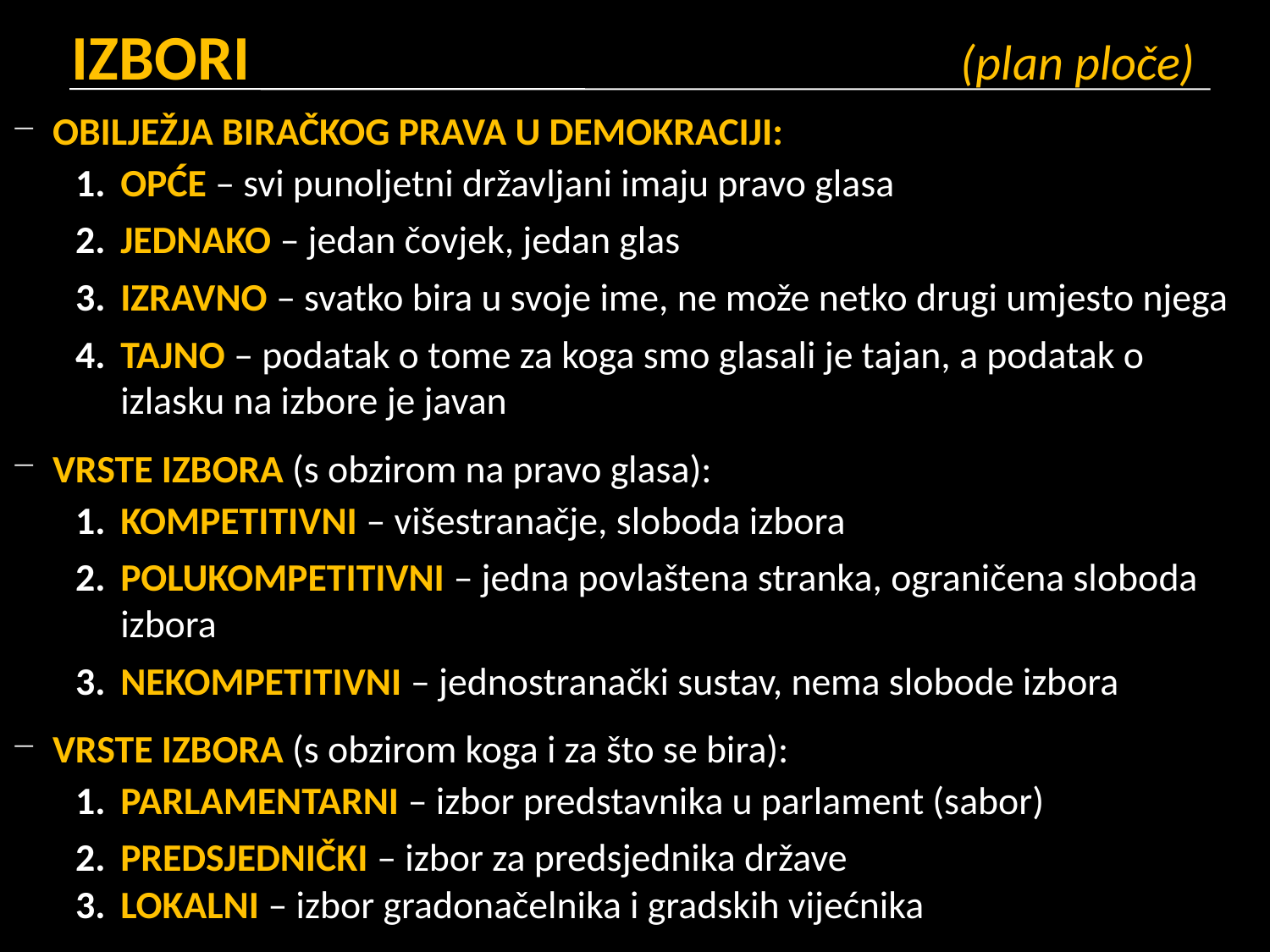

# IZBORI						(plan ploče)
OBILJEŽJA BIRAČKOG PRAVA U DEMOKRACIJI:
OPĆE – svi punoljetni državljani imaju pravo glasa
JEDNAKO – jedan čovjek, jedan glas
IZRAVNO – svatko bira u svoje ime, ne može netko drugi umjesto njega
TAJNO – podatak o tome za koga smo glasali je tajan, a podatak o izlasku na izbore je javan
VRSTE IZBORA (s obzirom na pravo glasa):
KOMPETITIVNI – višestranačje, sloboda izbora
POLUKOMPETITIVNI – jedna povlaštena stranka, ograničena sloboda izbora
NEKOMPETITIVNI – jednostranački sustav, nema slobode izbora
VRSTE IZBORA (s obzirom koga i za što se bira):
PARLAMENTARNI – izbor predstavnika u parlament (sabor)
PREDSJEDNIČKI – izbor za predsjednika države
LOKALNI – izbor gradonačelnika i gradskih vijećnika